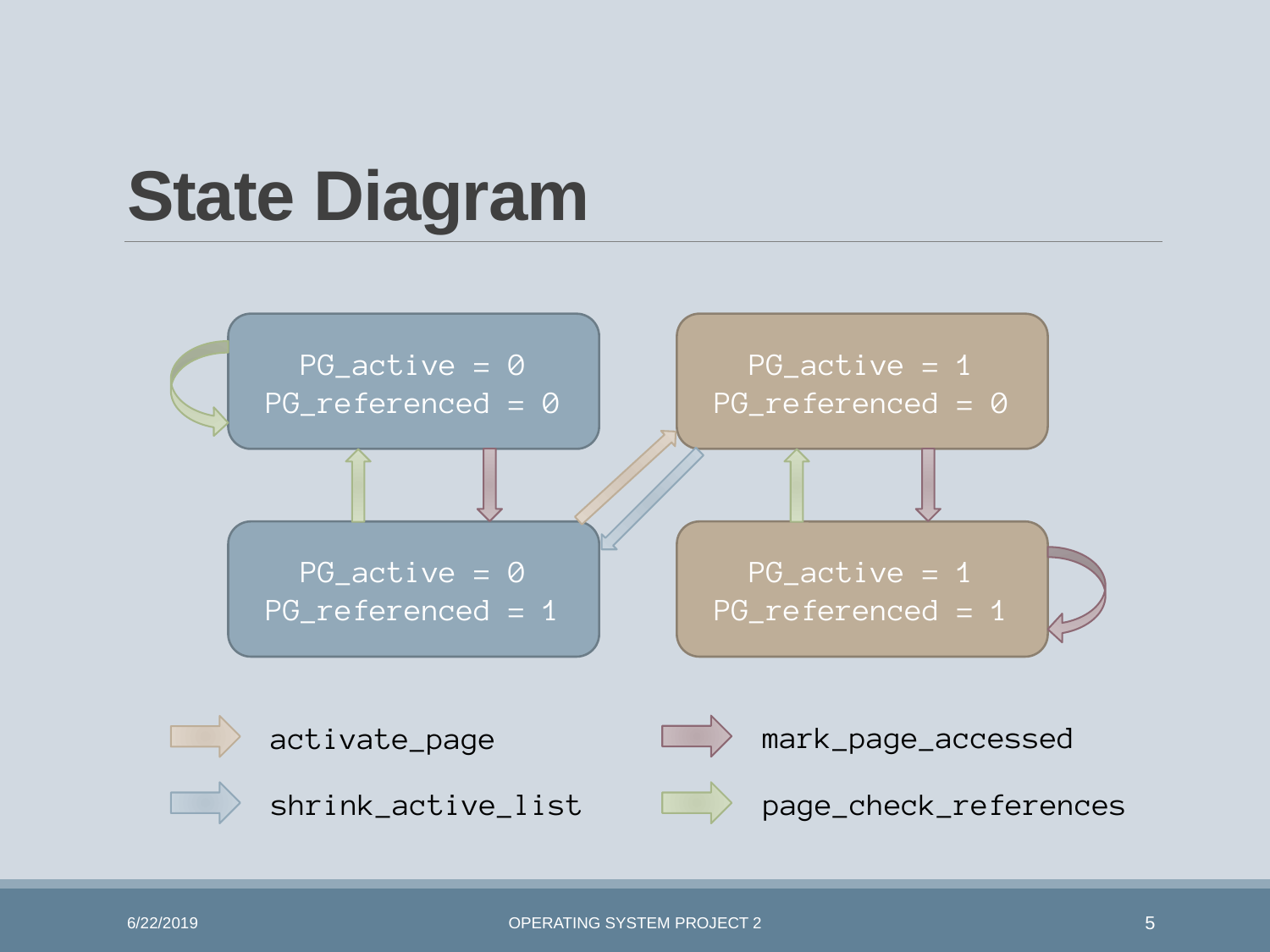

# State Diagram
PG_active = 0
PG_referenced = 0
PG_active = 1
PG_referenced = 0

PG_active = 0
PG_referenced = 1
PG_active = 1
PG_referenced = 1

mark_page_accessed

activate_page

shrink_active_list
page_check_references

6/22/2019
Operating System Project 2
5